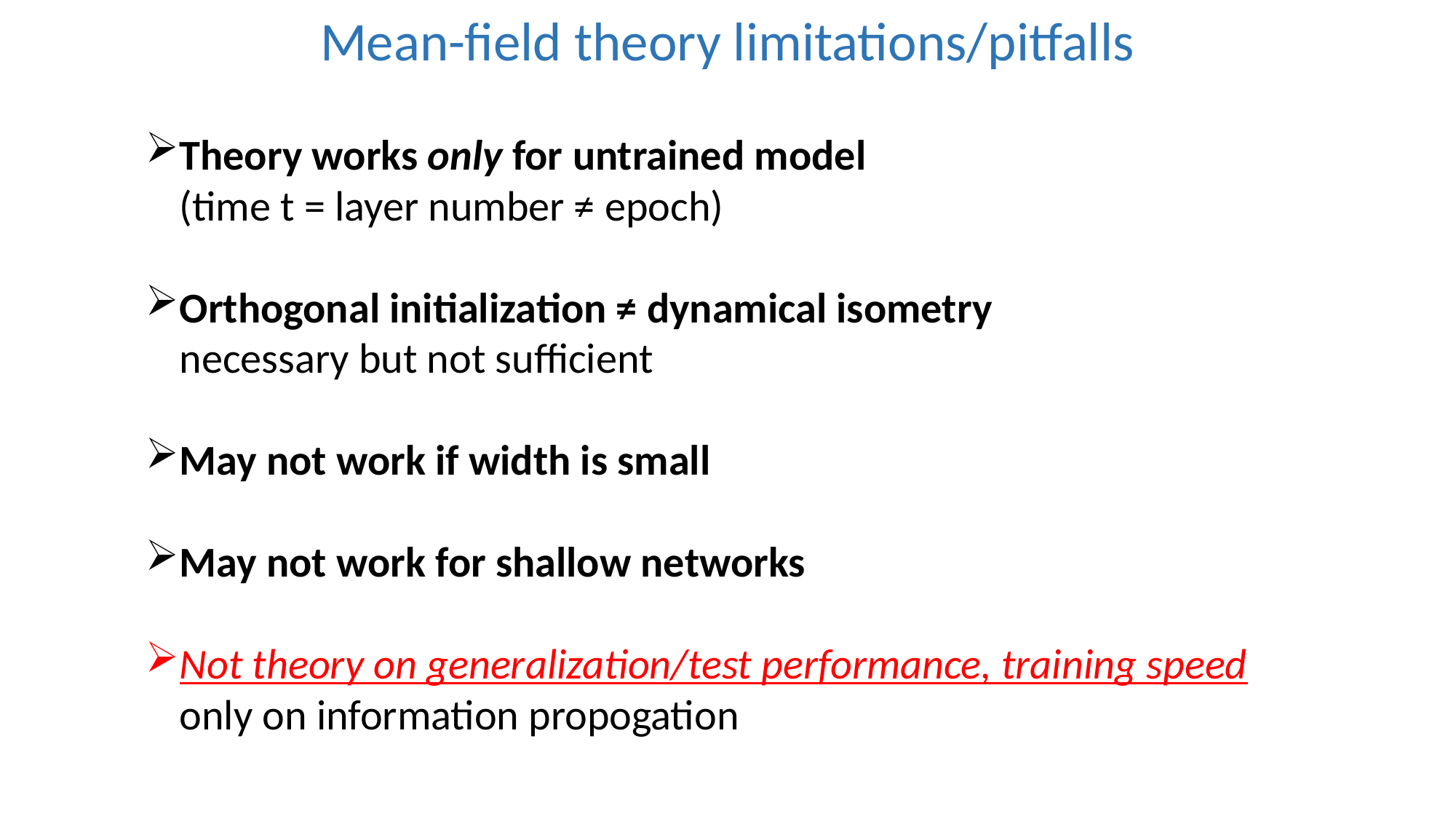

Mean-field theory limitations/pitfalls
Theory works only for untrained model
(time t = layer number ≠ epoch)

Orthogonal initialization ≠ dynamical isometry
necessary but not sufficient

May not work if width is small

May not work for shallow networks

Not theory on generalization/test performance, training speed
only on information propogation